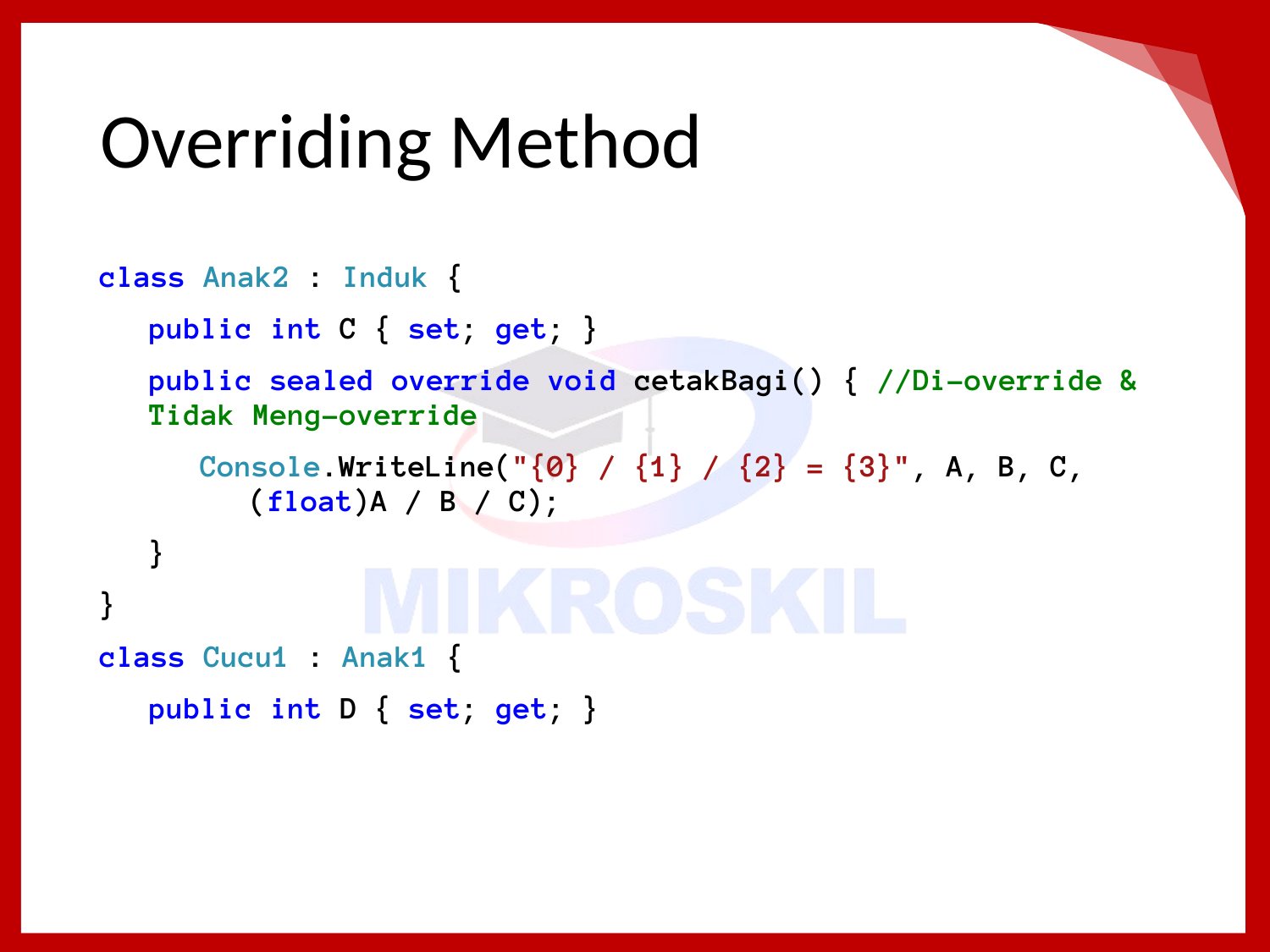

# Overriding Method
class Anak2 : Induk {
public int C { set; get; }
public sealed override void cetakBagi() { //Di-override & Tidak Meng-override
Console.WriteLine("{0} / {1} / {2} = {3}", A, B, C, (float)A / B / C);
}
}
class Cucu1 : Anak1 {
public int D { set; get; }